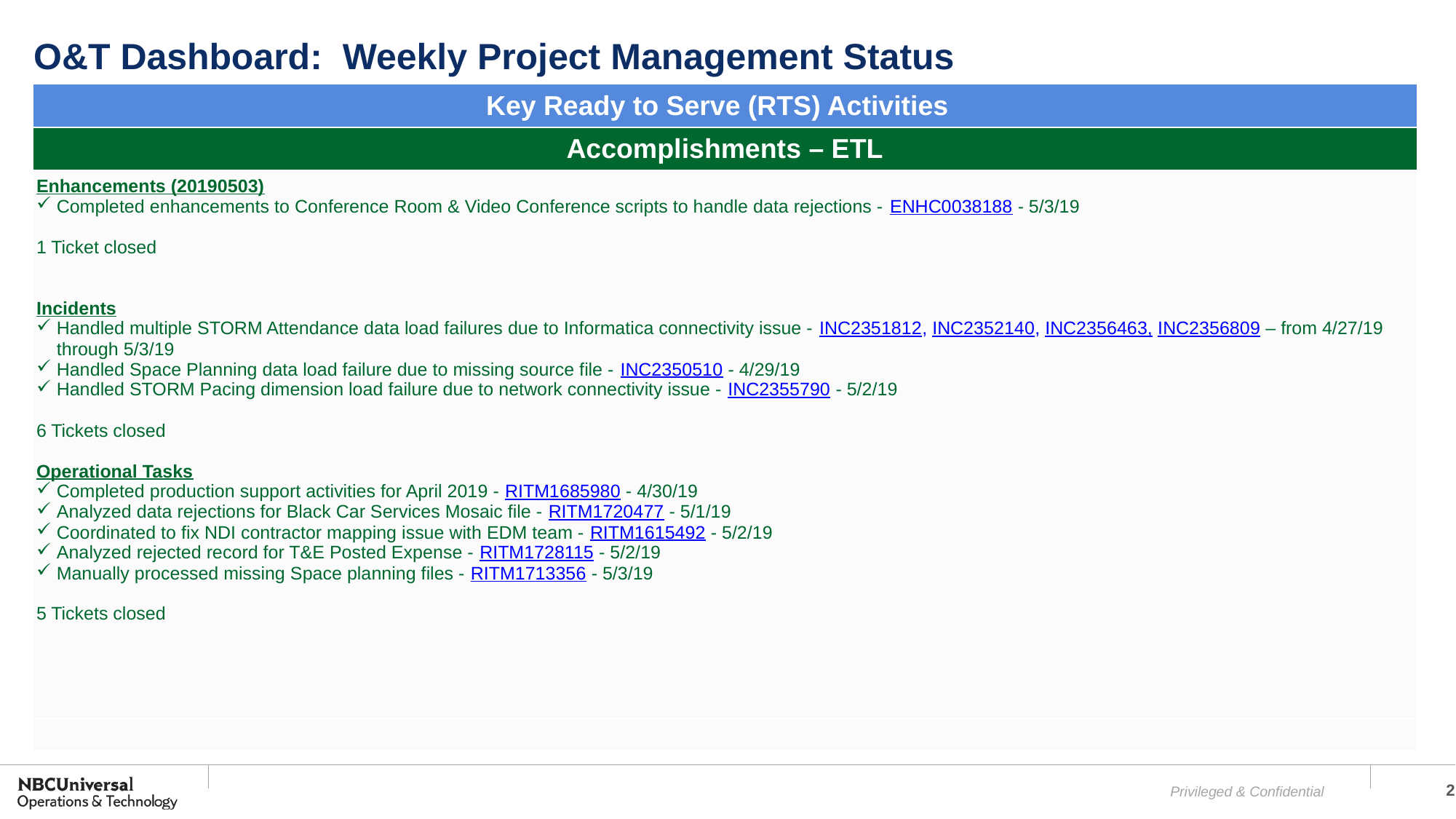

# O&T Dashboard:  Weekly Project Management Status
| Key Ready to Serve (RTS) Activities |
| --- |
| Accomplishments – ETL |
| Enhancements (20190503) Completed enhancements to Conference Room & Video Conference scripts to handle data rejections - ENHC0038188 - 5/3/19 1 Ticket closed Incidents Handled multiple STORM Attendance data load failures due to Informatica connectivity issue - INC2351812, INC2352140, INC2356463, INC2356809 – from 4/27/19 through 5/3/19 Handled Space Planning data load failure due to missing source file - INC2350510 - 4/29/19 Handled STORM Pacing dimension load failure due to network connectivity issue - INC2355790 - 5/2/19 6 Tickets closed Operational Tasks Completed production support activities for April 2019 - RITM1685980 - 4/30/19 Analyzed data rejections for Black Car Services Mosaic file - RITM1720477 - 5/1/19 Coordinated to fix NDI contractor mapping issue with EDM team - RITM1615492 - 5/2/19 Analyzed rejected record for T&E Posted Expense - RITM1728115 - 5/2/19 Manually processed missing Space planning files - RITM1713356 - 5/3/19 5 Tickets closed |
|  |